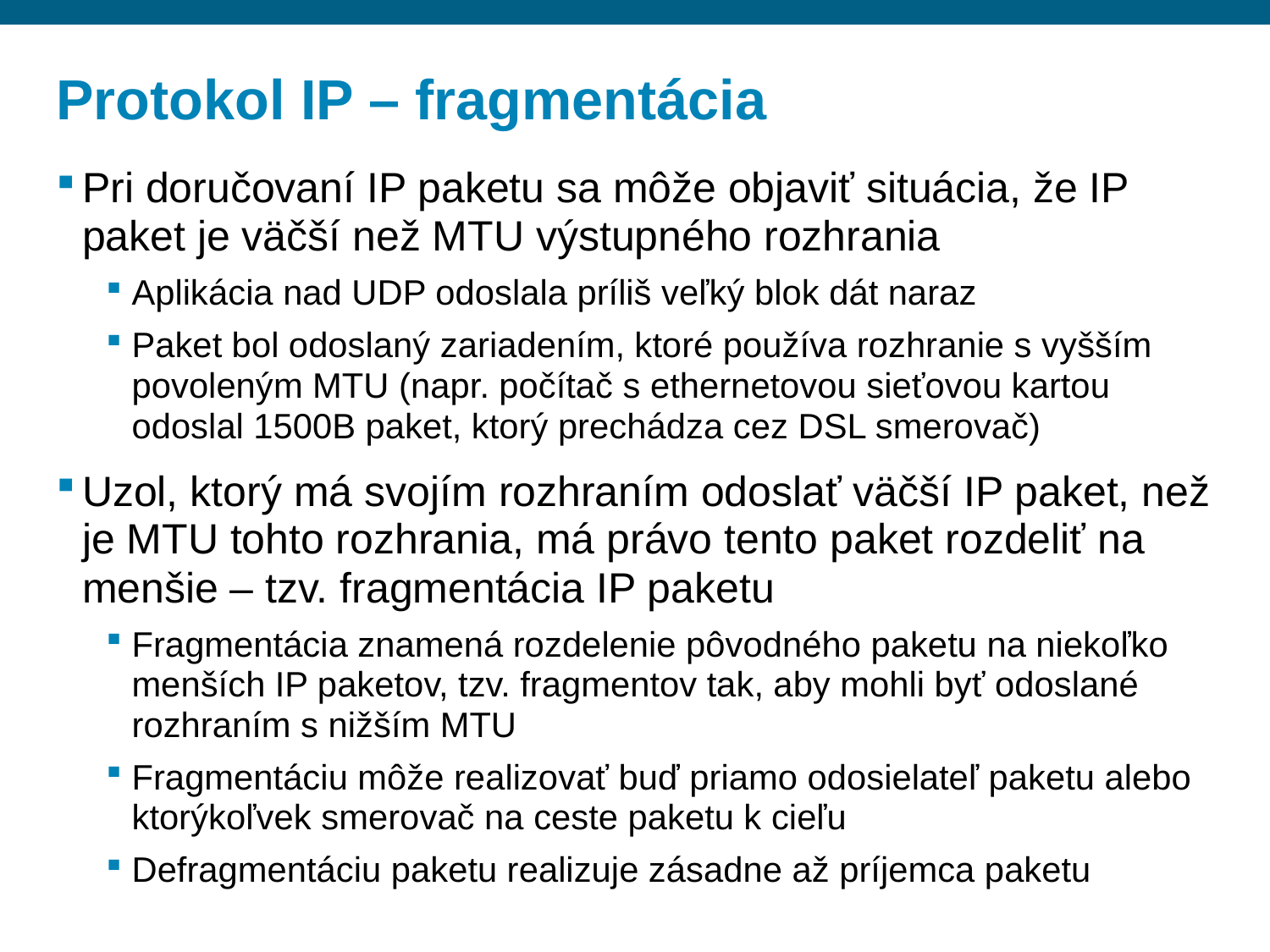

# Protokol IP – fragmentácia
Pri doručovaní IP paketu sa môže objaviť situácia, že IP paket je väčší než MTU výstupného rozhrania
Aplikácia nad UDP odoslala príliš veľký blok dát naraz
Paket bol odoslaný zariadením, ktoré používa rozhranie s vyšším povoleným MTU (napr. počítač s ethernetovou sieťovou kartou odoslal 1500B paket, ktorý prechádza cez DSL smerovač)
Uzol, ktorý má svojím rozhraním odoslať väčší IP paket, než je MTU tohto rozhrania, má právo tento paket rozdeliť na menšie – tzv. fragmentácia IP paketu
Fragmentácia znamená rozdelenie pôvodného paketu na niekoľko menších IP paketov, tzv. fragmentov tak, aby mohli byť odoslané rozhraním s nižším MTU
Fragmentáciu môže realizovať buď priamo odosielateľ paketu alebo ktorýkoľvek smerovač na ceste paketu k cieľu
Defragmentáciu paketu realizuje zásadne až príjemca paketu